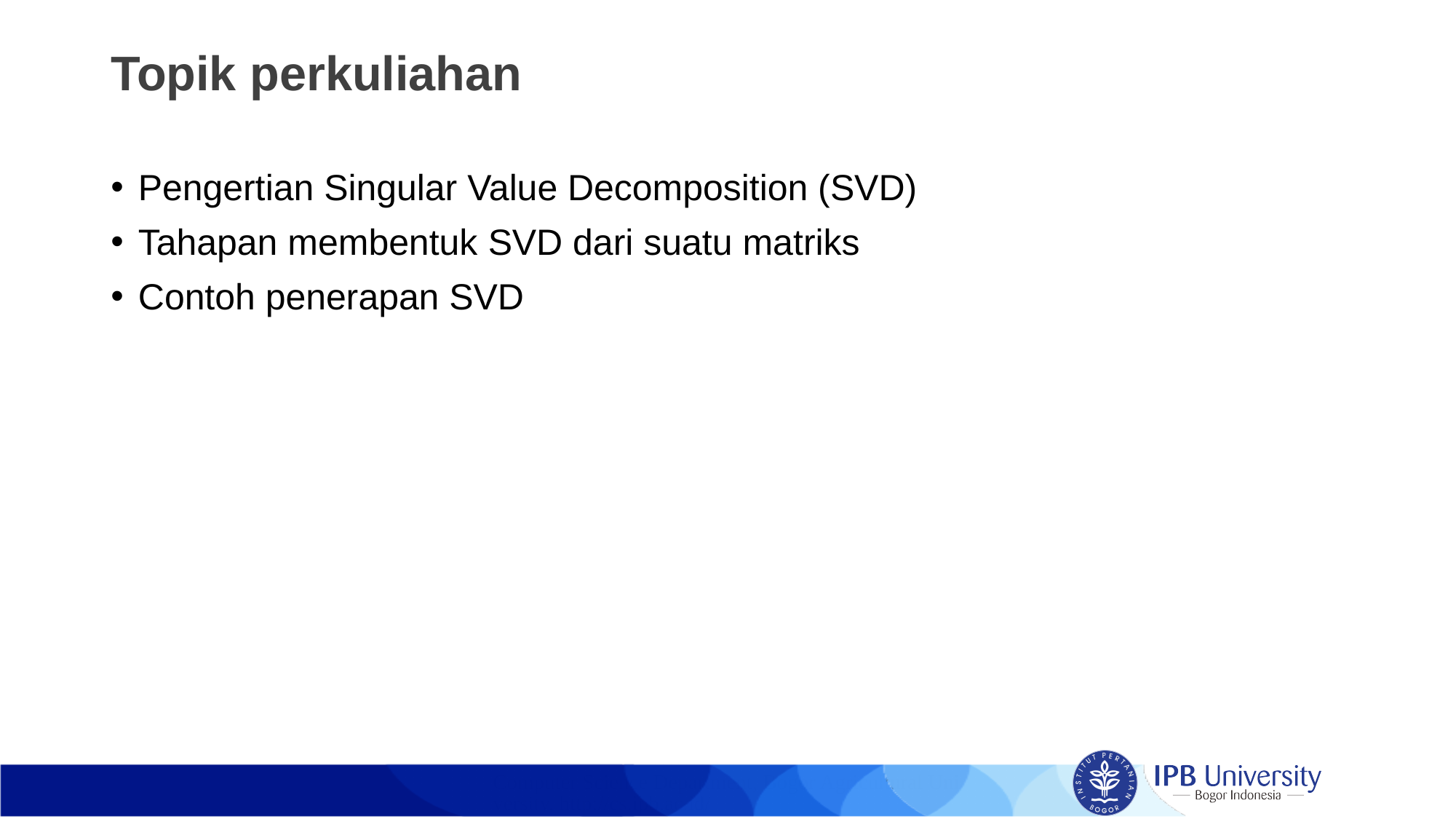

# Topik perkuliahan
Pengertian Singular Value Decomposition (SVD)
Tahapan membentuk SVD dari suatu matriks
Contoh penerapan SVD
Computer Science Department, Bogor Agricultural University, http://cs.ipb.ac.id/